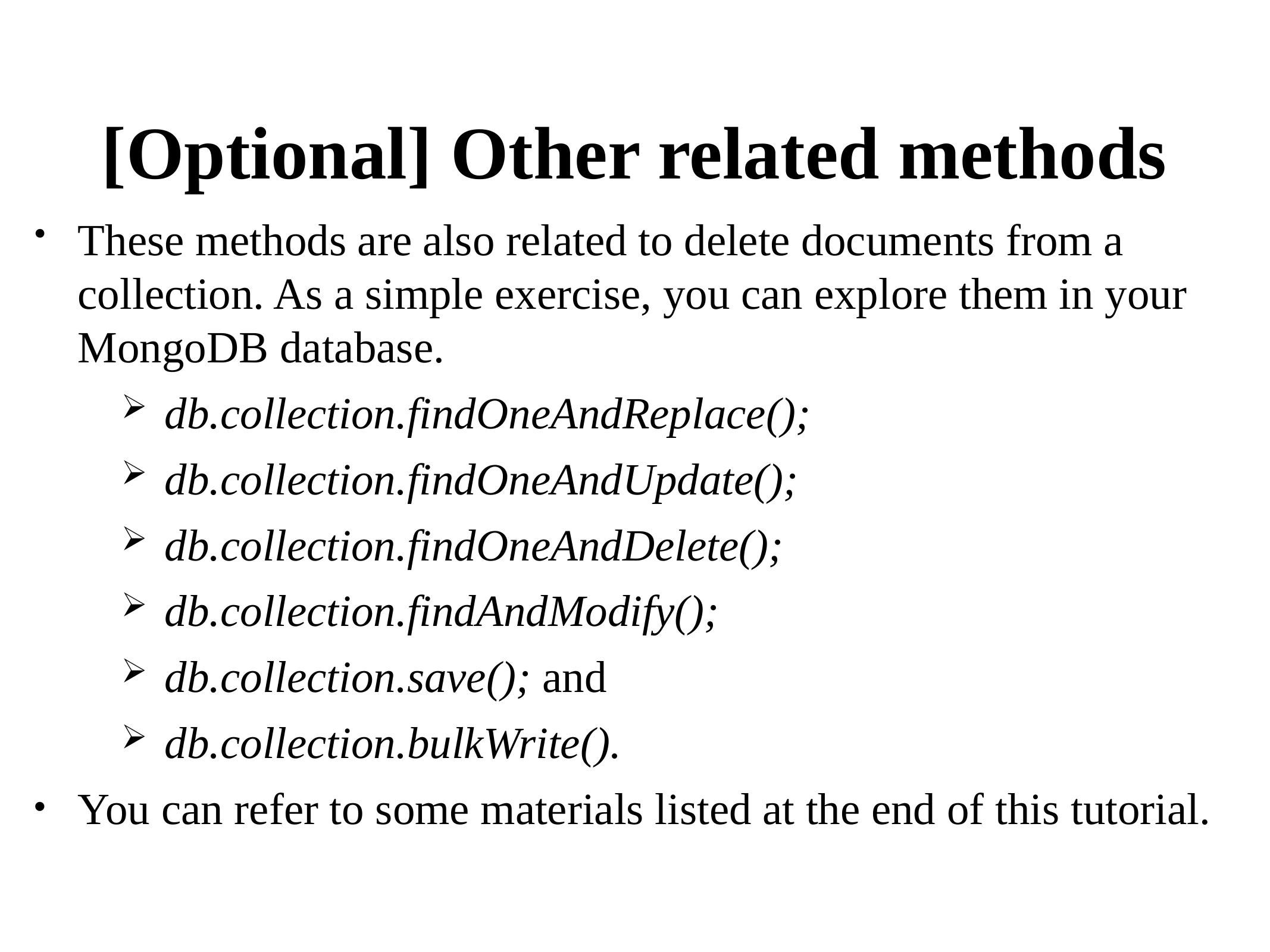

# [Optional] Other related methods
These methods are also related to delete documents from a collection. As a simple exercise, you can explore them in your MongoDB database.
db.collection.findOneAndReplace();
db.collection.findOneAndUpdate();
db.collection.findOneAndDelete();
db.collection.findAndModify();
db.collection.save(); and
db.collection.bulkWrite().
You can refer to some materials listed at the end of this tutorial.